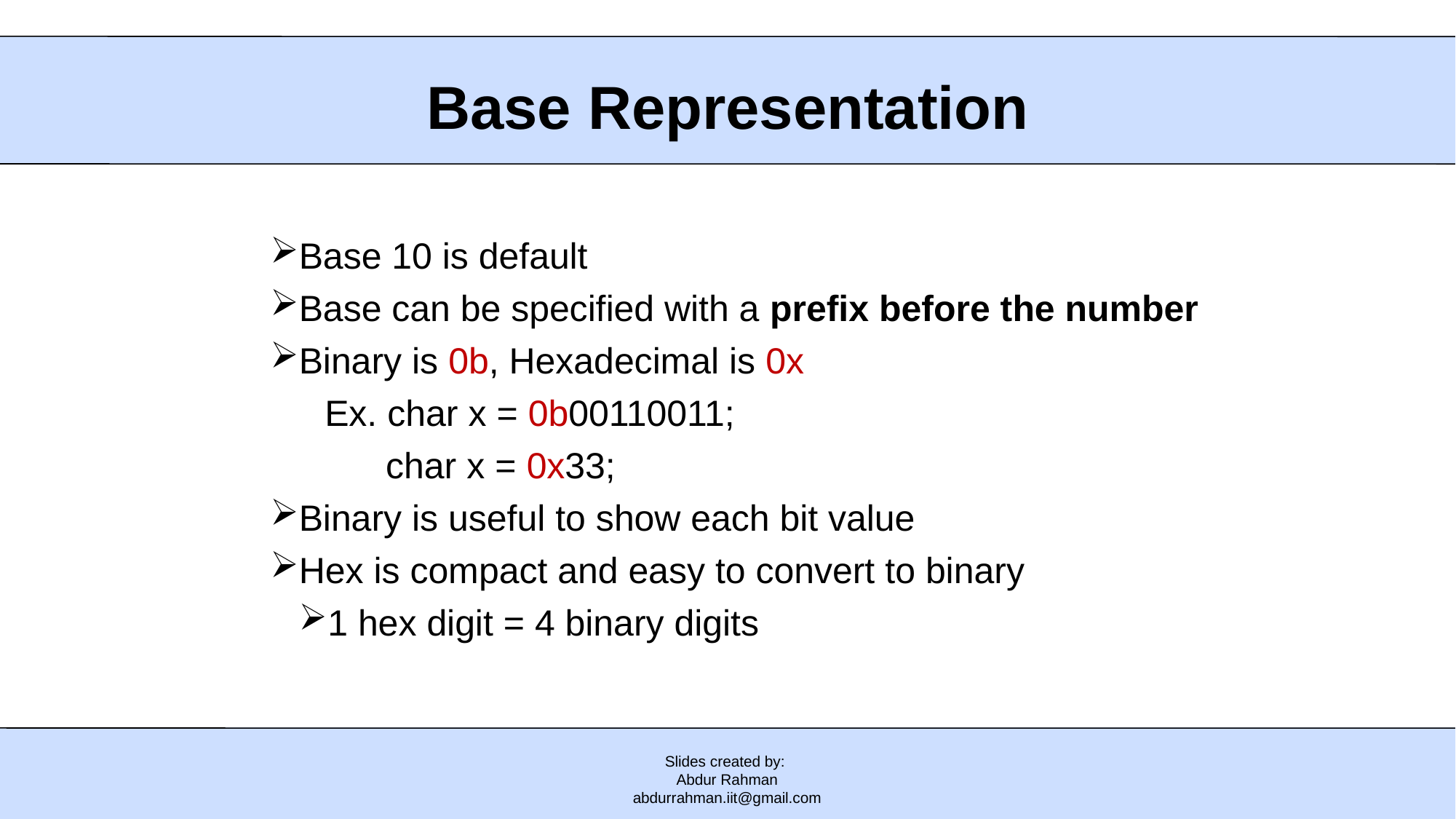

# Base Representation
Base 10 is default
Base can be specified with a prefix before the number
Binary is 0b, Hexadecimal is 0x
Ex. char x = 0b00110011;
      char x = 0x33;
Binary is useful to show each bit value
Hex is compact and easy to convert to binary
1 hex digit = 4 binary digits
Slides created by:
Abdur Rahman
abdurrahman.iit@gmail.com